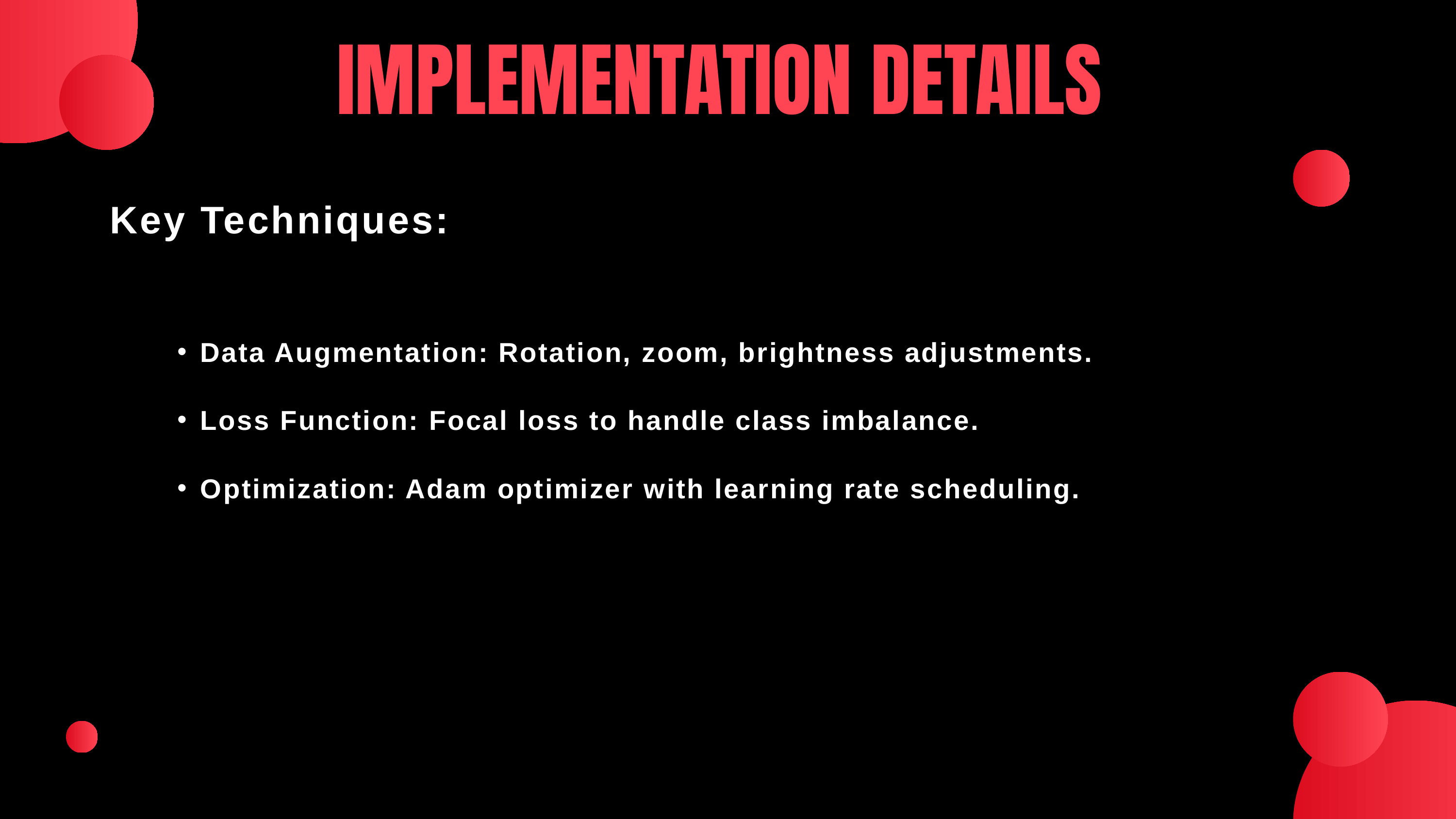

IMPLEMENTATION DETAILS

Key Techniques:
Data Augmentation: Rotation, zoom, brightness adjustments.
Loss Function: Focal loss to handle class imbalance.
Optimization: Adam optimizer with learning rate scheduling.